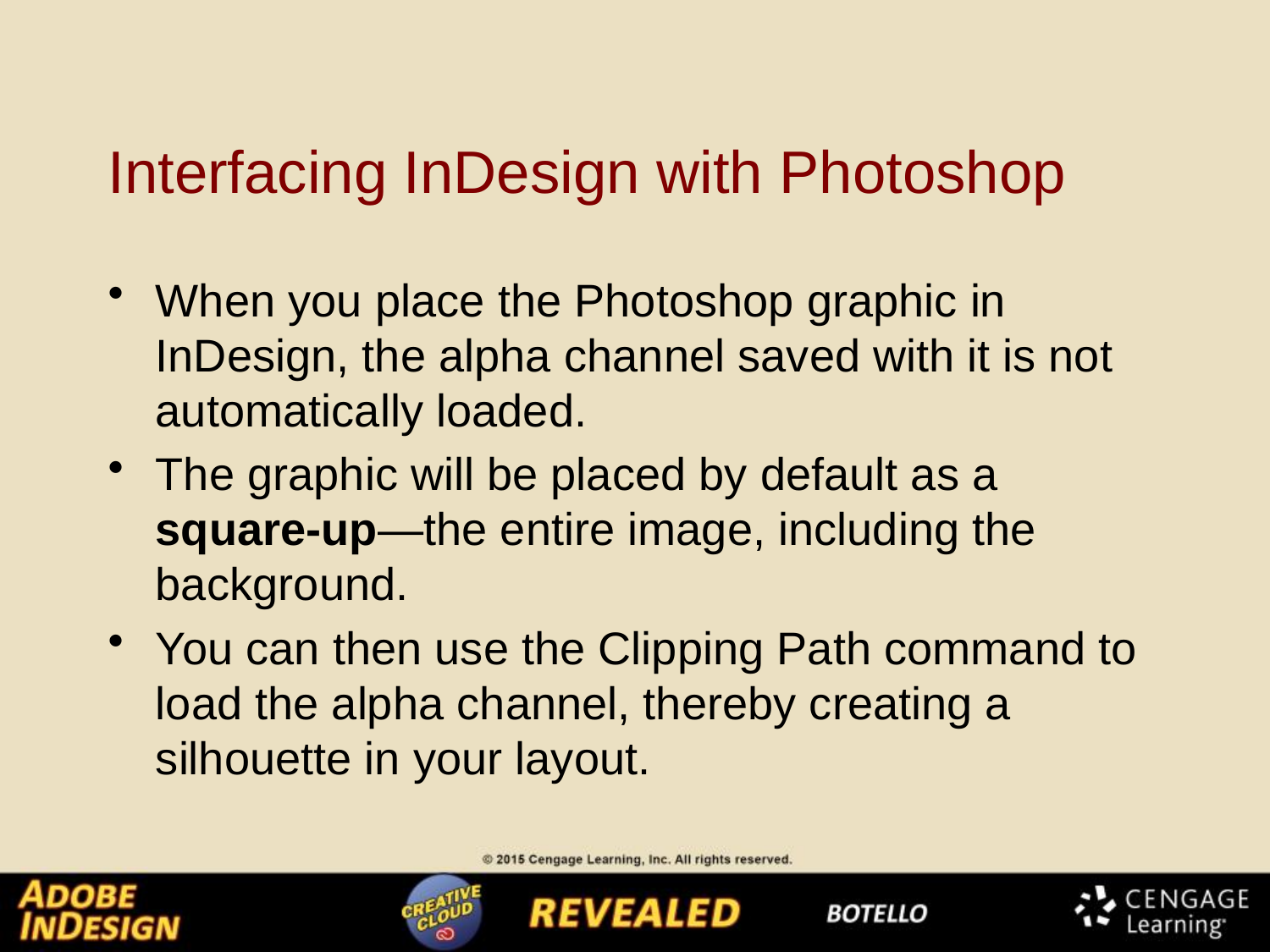

# Interfacing InDesign with Photoshop
When you place the Photoshop graphic in InDesign, the alpha channel saved with it is not automatically loaded.
The graphic will be placed by default as a square-up—the entire image, including the background.
You can then use the Clipping Path command to load the alpha channel, thereby creating a silhouette in your layout.